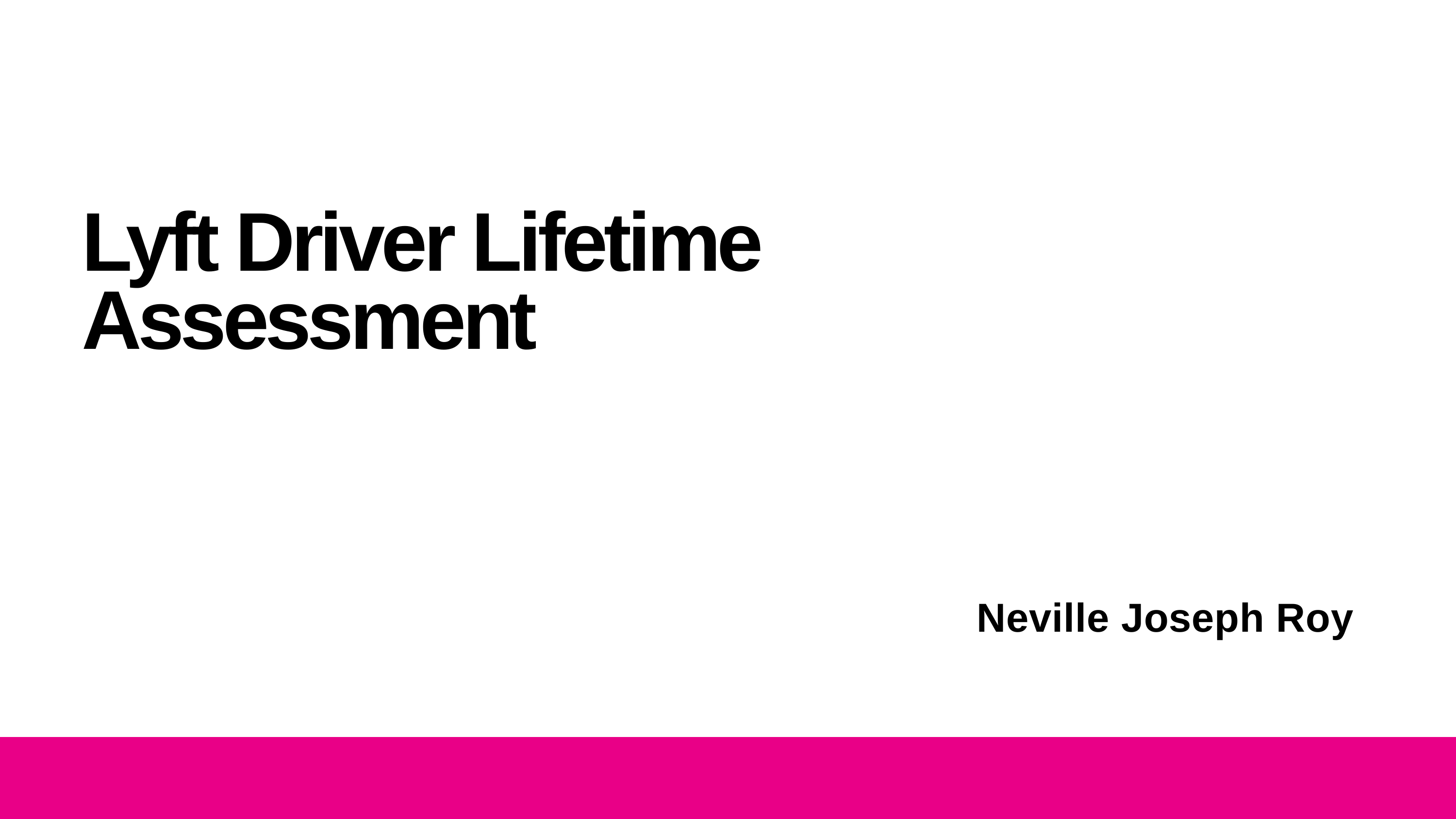

Lyft Driver Lifetime Assessment
Neville Joseph Roy